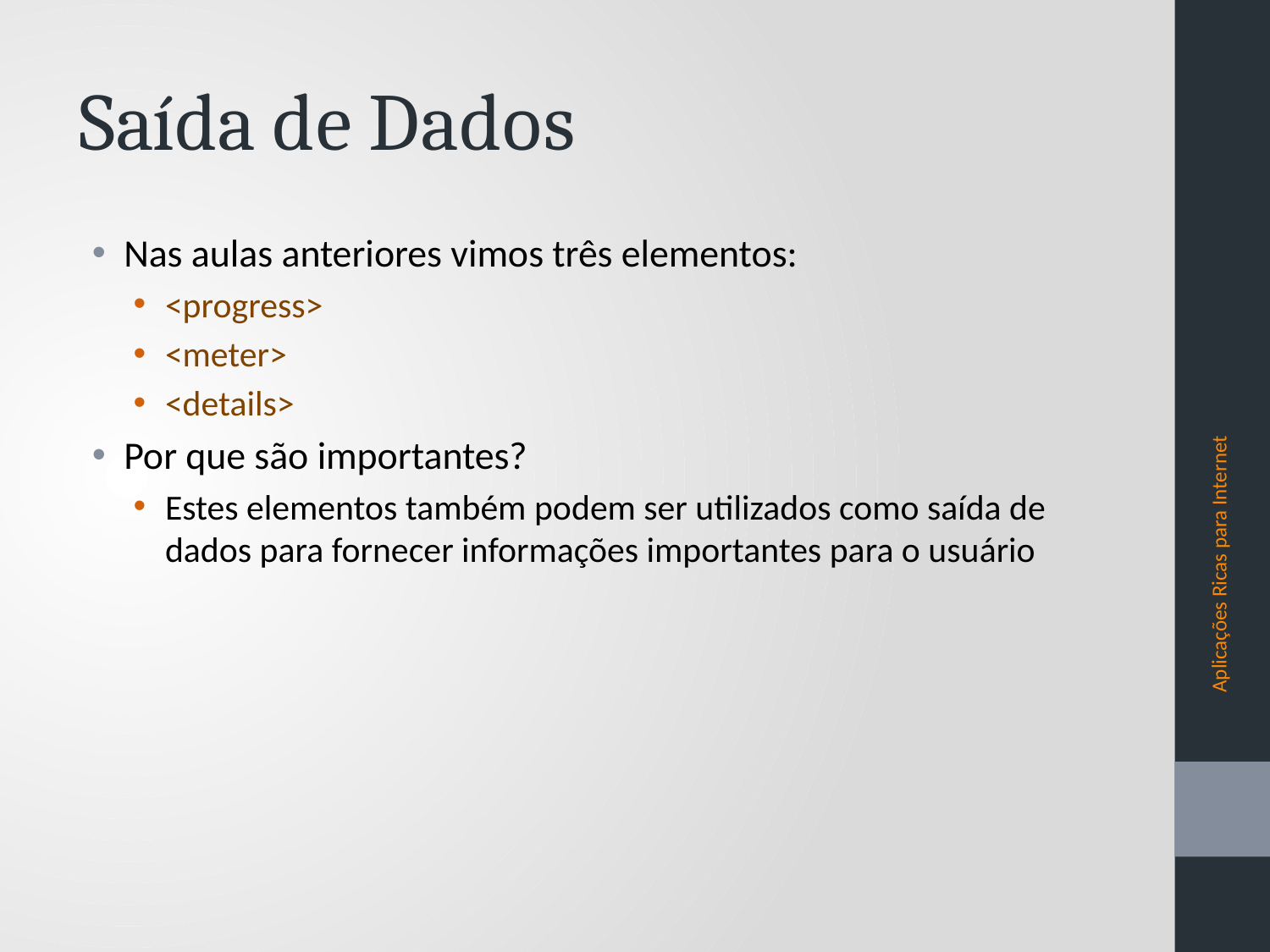

# Saída de Dados
Nas aulas anteriores vimos três elementos:
<progress>
<meter>
<details>
Por que são importantes?
Estes elementos também podem ser utilizados como saída de dados para fornecer informações importantes para o usuário
Aplicações Ricas para Internet